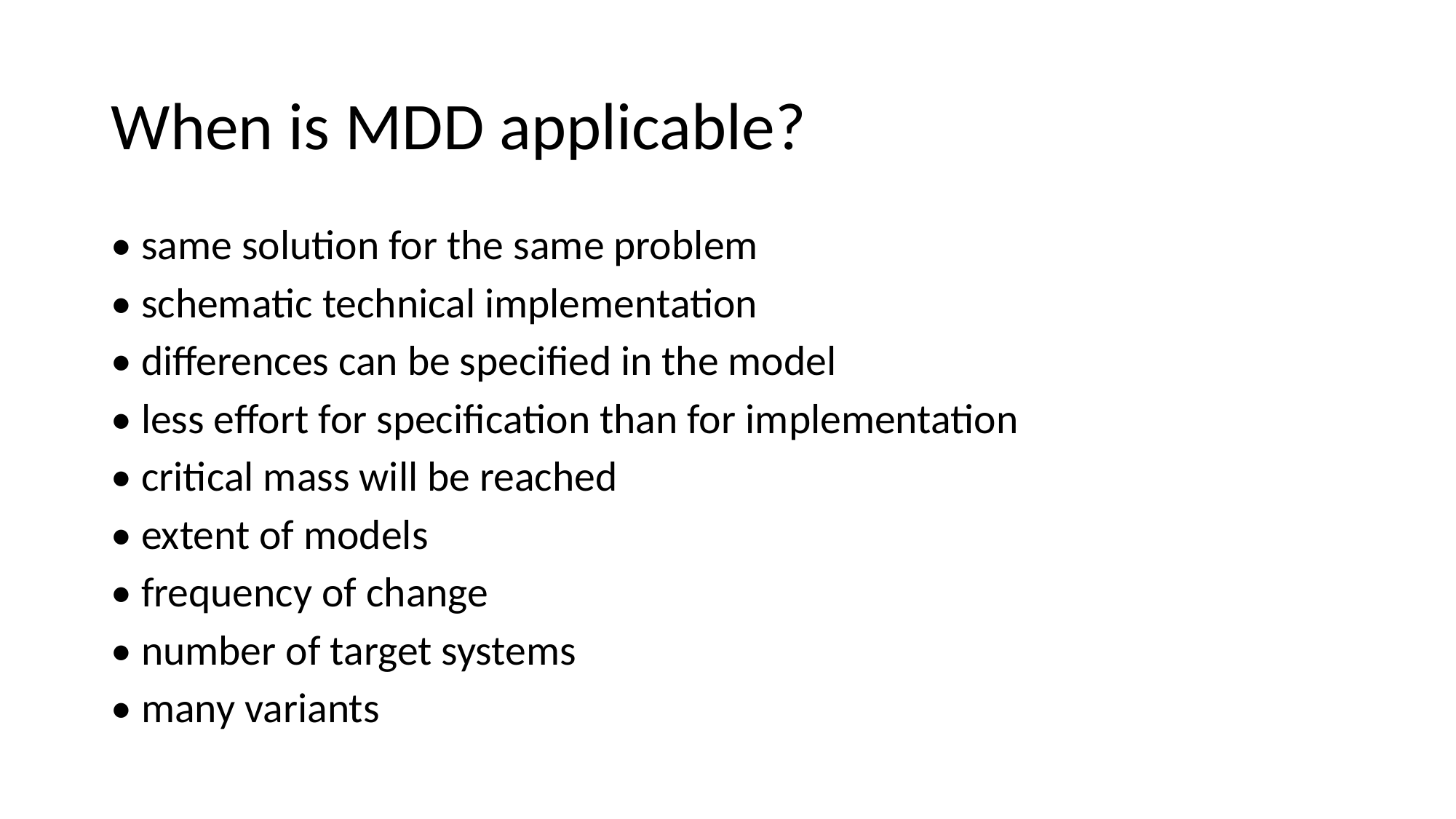

# When is MDD applicable?
• same solution for the same problem
• schematic technical implementation
• differences can be specified in the model
• less effort for specification than for implementation
• critical mass will be reached
• extent of models
• frequency of change
• number of target systems
• many variants